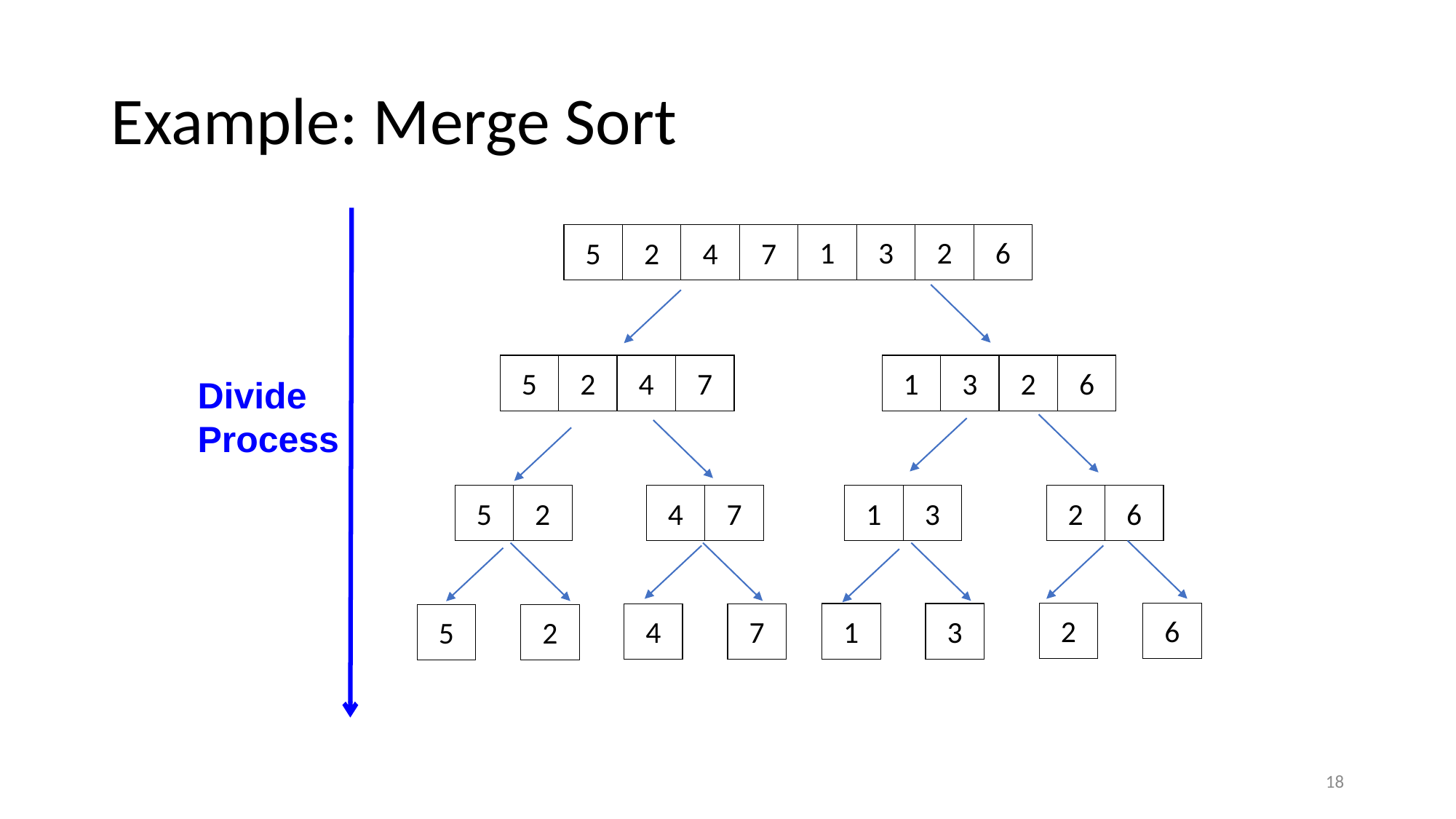

# Example: Merge Sort
1
3
2
6
5
2
4
7
5
2
4
7
1
3
2
6
Divide
Process
5
2
4
7
1
3
2
6
2
6
1
3
4
7
5
2
18